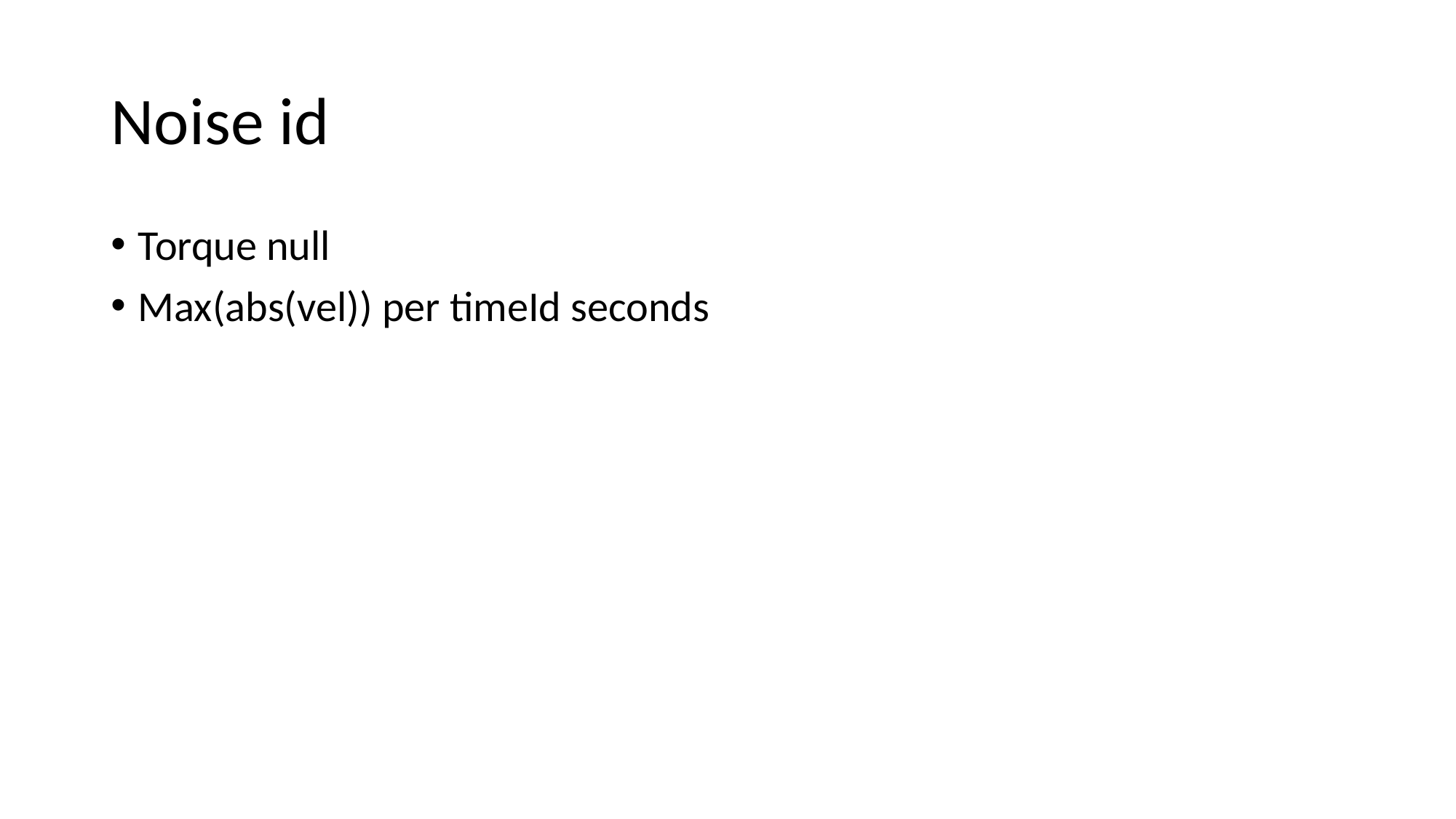

# Noise id
Torque null
Max(abs(vel)) per timeId seconds